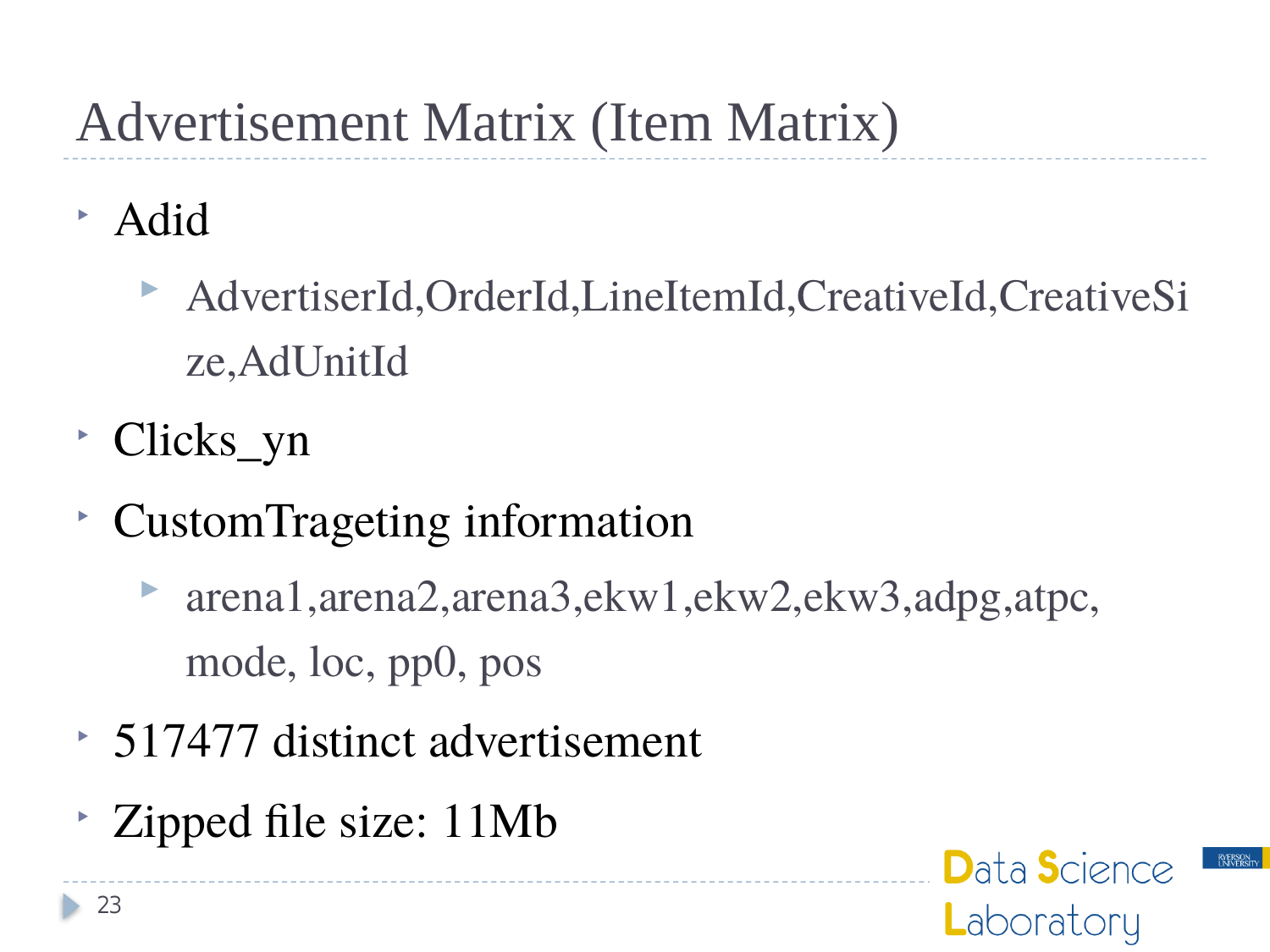

# Advertisement Matrix (Item Matrix)
Adid
AdvertiserId,OrderId,LineItemId,CreativeId,CreativeSize,AdUnitId
Clicks_yn
CustomTrageting information
arena1,arena2,arena3,ekw1,ekw2,ekw3,adpg,atpc, mode, loc, pp0, pos
517477 distinct advertisement
Zipped file size: 11Mb

23